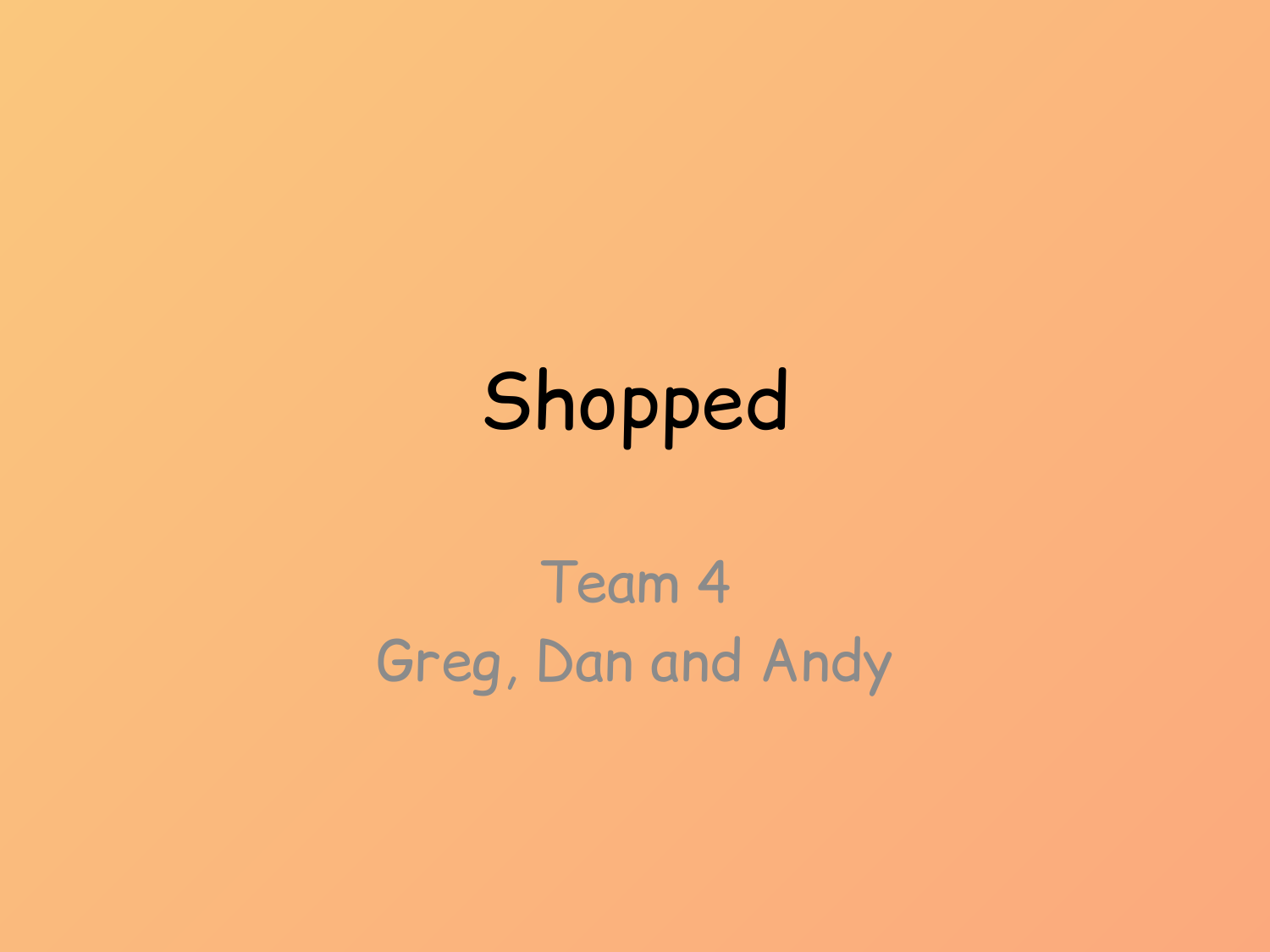

# Shopped
Team 4
Greg, Dan and Andy